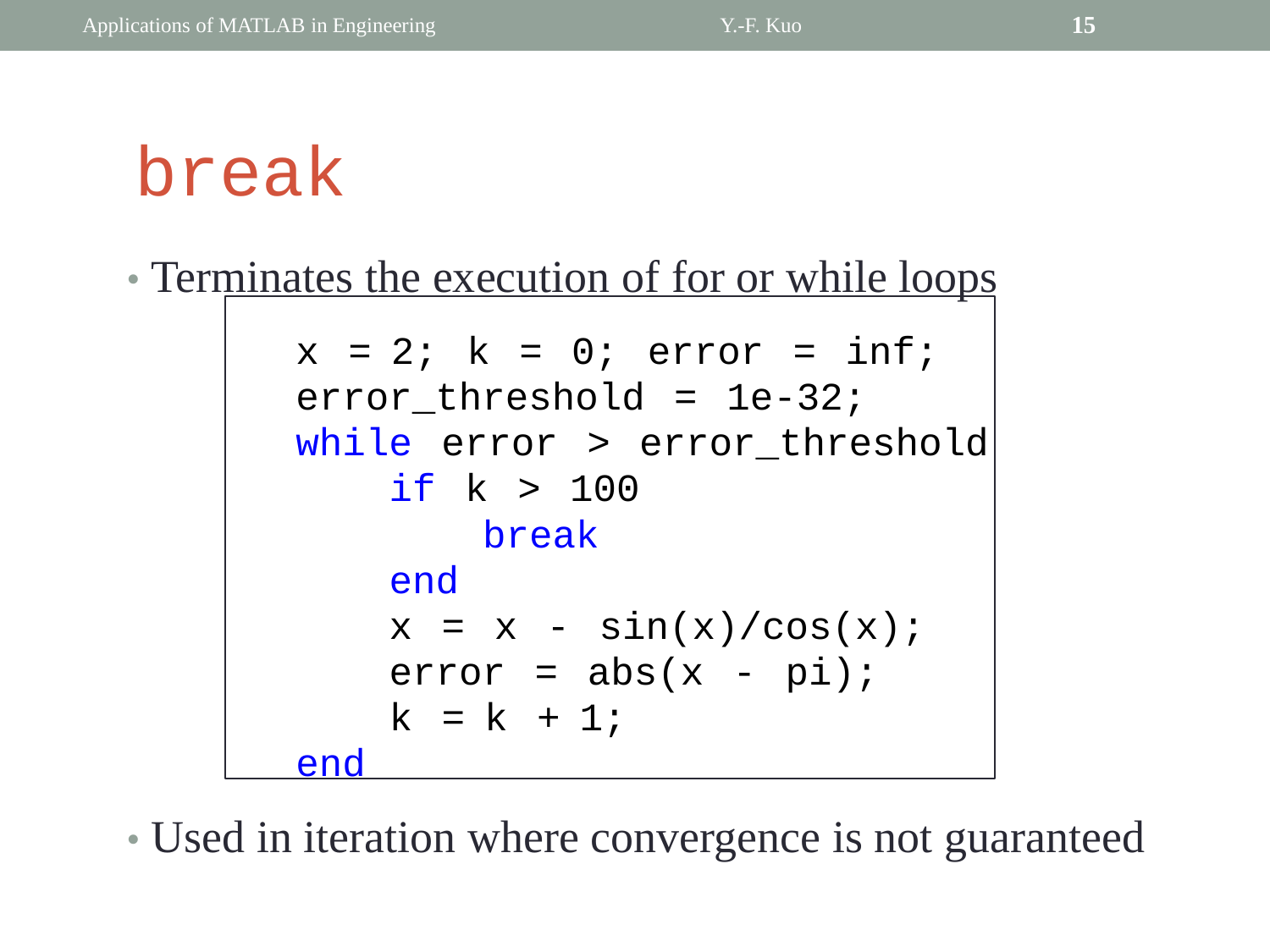

Applications of MATLAB in Engineering
Y.-F. Kuo
15

	break

• Terminates the execution of for or while loops

		x   =  2;   k   =   0;   error   =   inf;
		error_threshold   =   1e-32;
		while   error   >   error_threshold
			if   k   >   100
				break
			end
			x   =   x   -   sin(x)/cos(x);
			error   =   abs(x   -   pi);
			k   =  k   +  1;
		end

• Used in iteration where convergence is not guaranteed